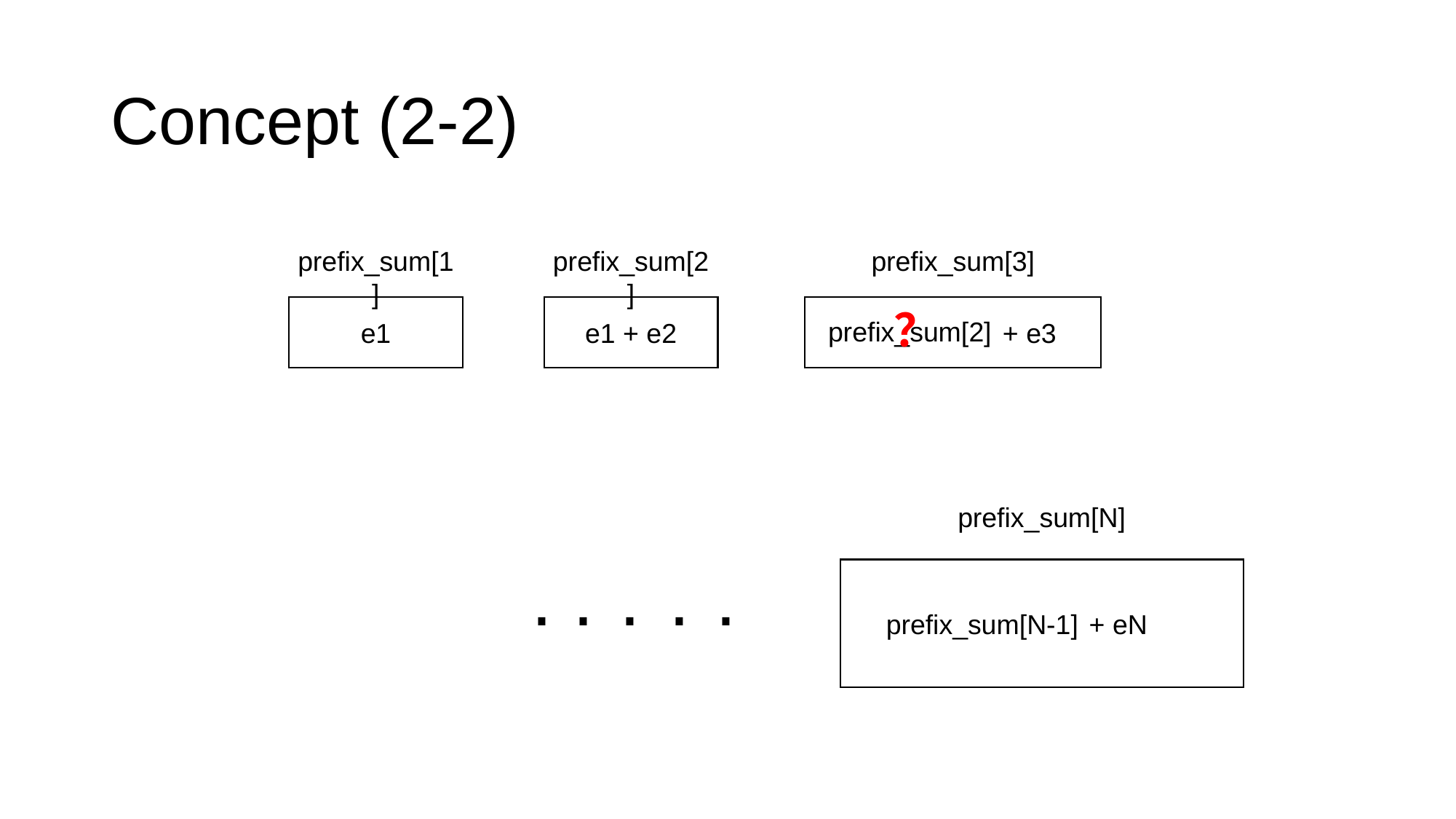

# Concept (2-2)
prefix_sum[1]
e1
prefix_sum[2]
e1 + e2
prefix_sum[3]
                    + e3
？
prefix_sum[2]
prefix_sum[N]
                    + eN
.
.
.
.
.
prefix_sum[N-1]